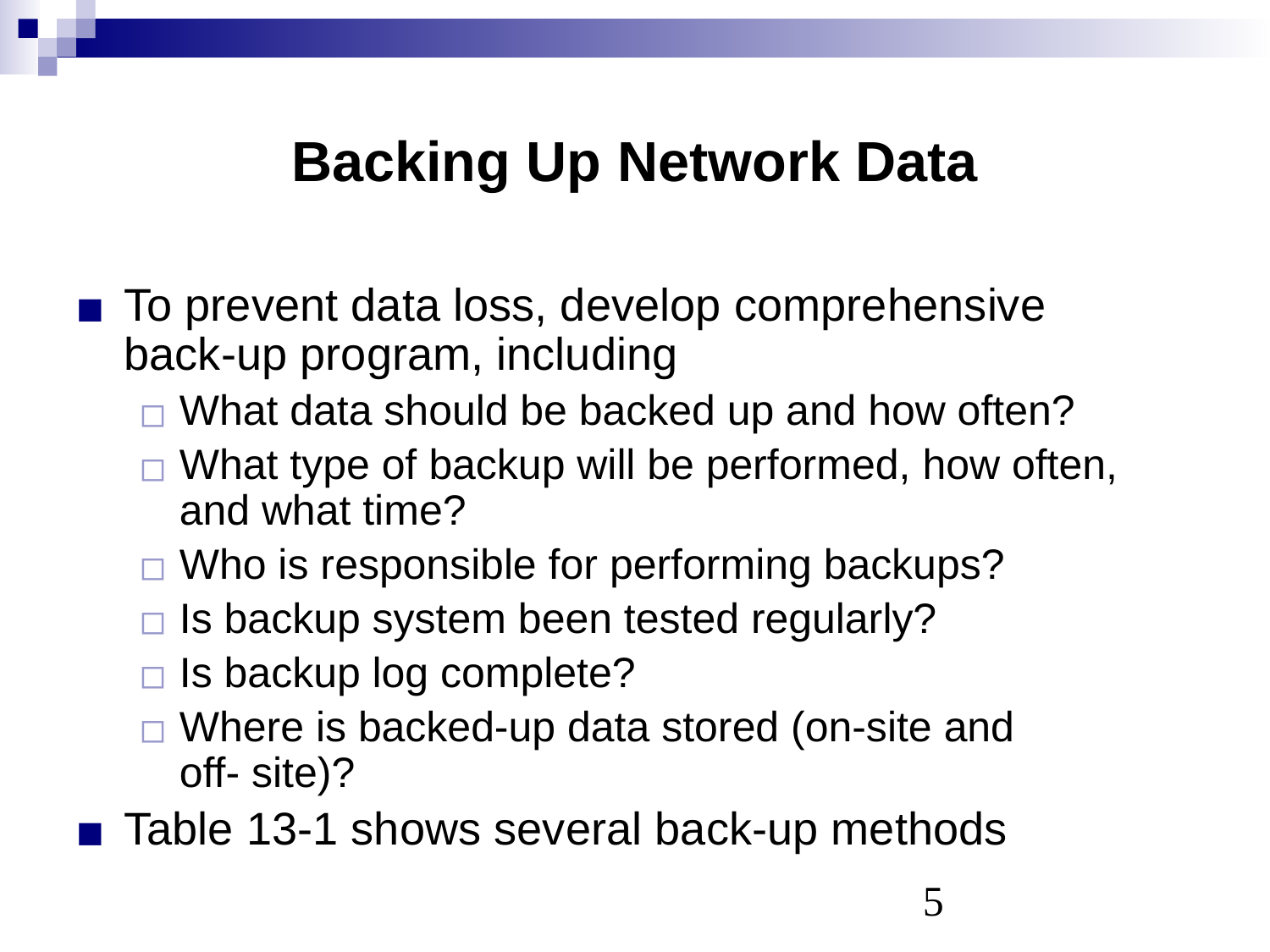

# Backing Up Network Data
To prevent data loss, develop comprehensive
back-up program, including
What data should be backed up and how often?
What type of backup will be performed, how often, and what time?
Who is responsible for performing backups?
Is backup system been tested regularly?
Is backup log complete?
Where is backed-up data stored (on-site and
off- site)?
Table 13-1 shows several back-up methods
5